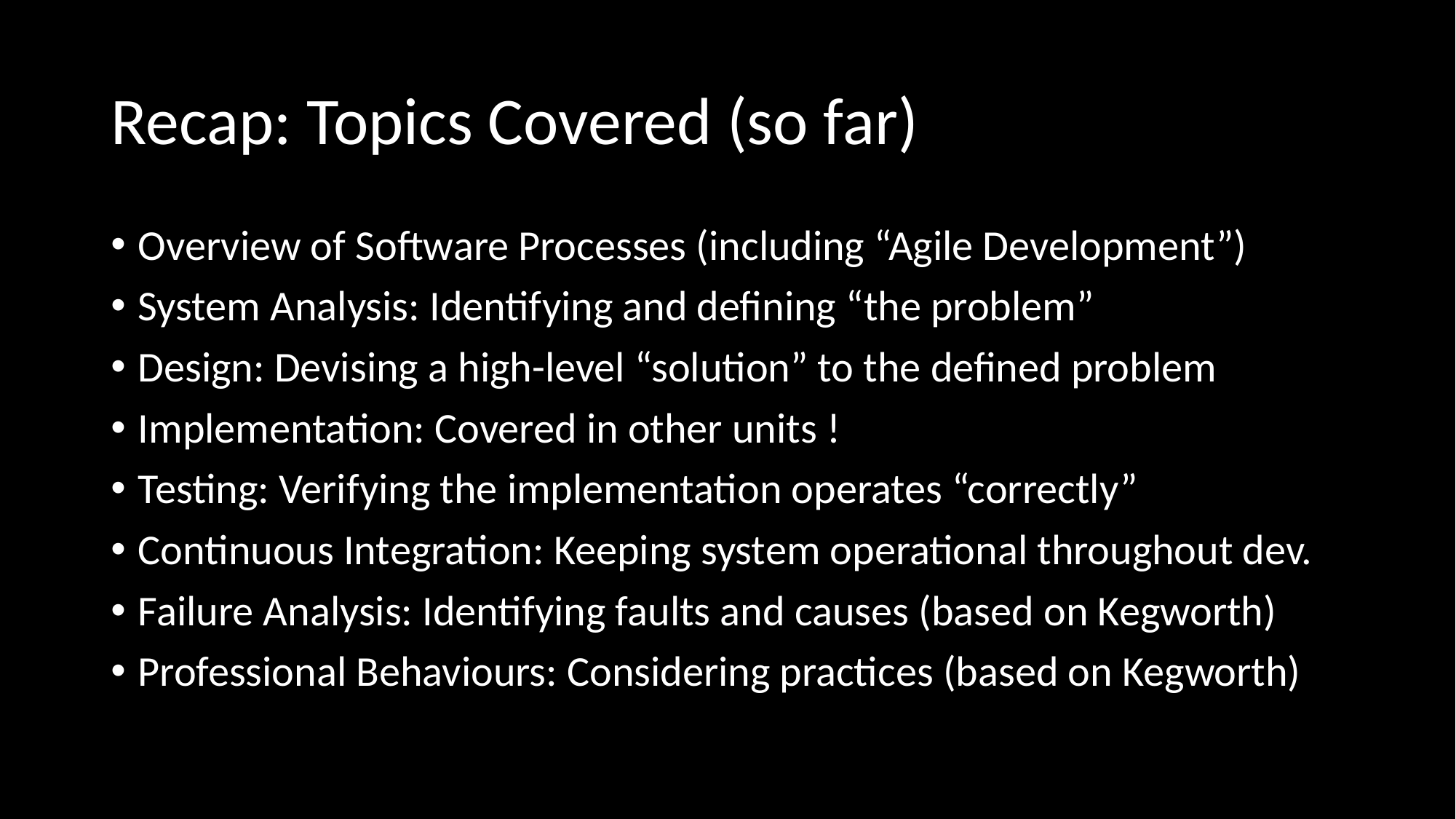

# Recap: Topics Covered (so far)
Overview of Software Processes (including “Agile Development”)
System Analysis: Identifying and defining “the problem”
Design: Devising a high-level “solution” to the defined problem
Implementation: Covered in other units !
Testing: Verifying the implementation operates “correctly”
Continuous Integration: Keeping system operational throughout dev.
Failure Analysis: Identifying faults and causes (based on Kegworth)
Professional Behaviours: Considering practices (based on Kegworth)